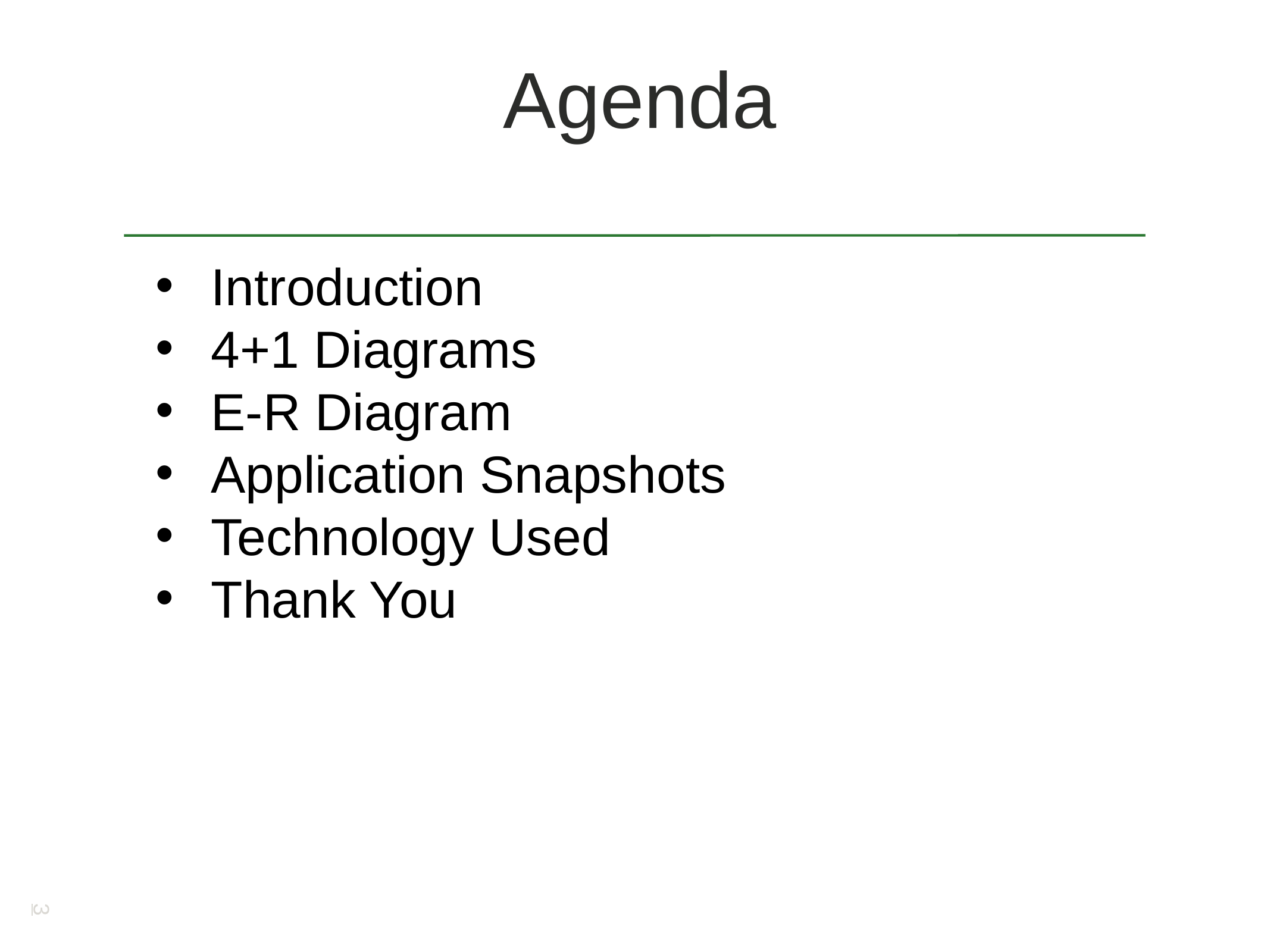

# Agenda
Introduction
4+1 Diagrams
E-R Diagram
Application Snapshots
Technology Used
Thank You

3